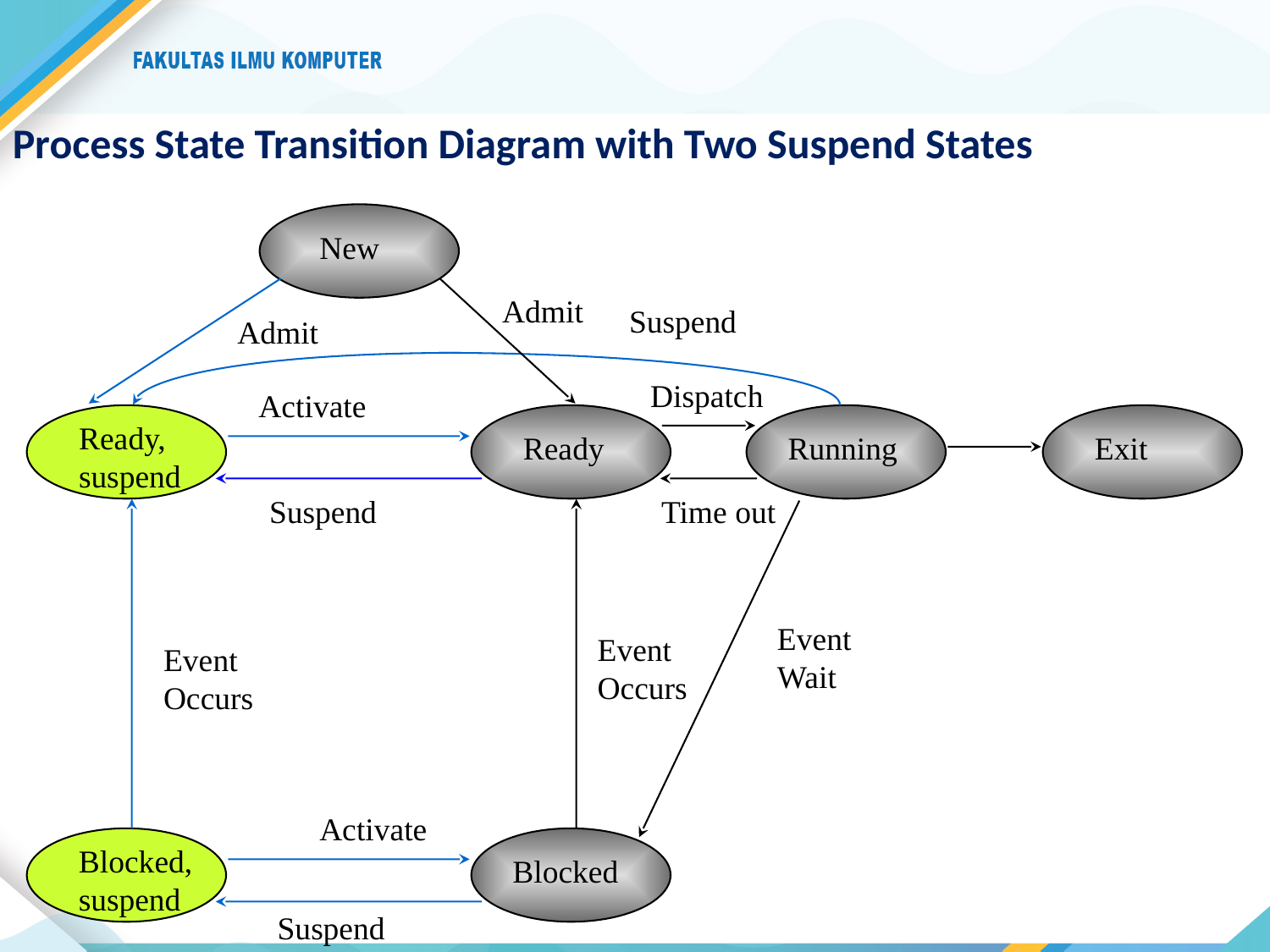

# Process State Transition Diagram with Two Suspend States

New

Admit
Suspend
Admit

Dispatch
Activate

Ready,
suspend
Ready
Running
Exit

Suspend
Time out

Event
Wait
Event
Occurs
Event
Occurs
Activate

Blocked,
suspend
Blocked

Suspend